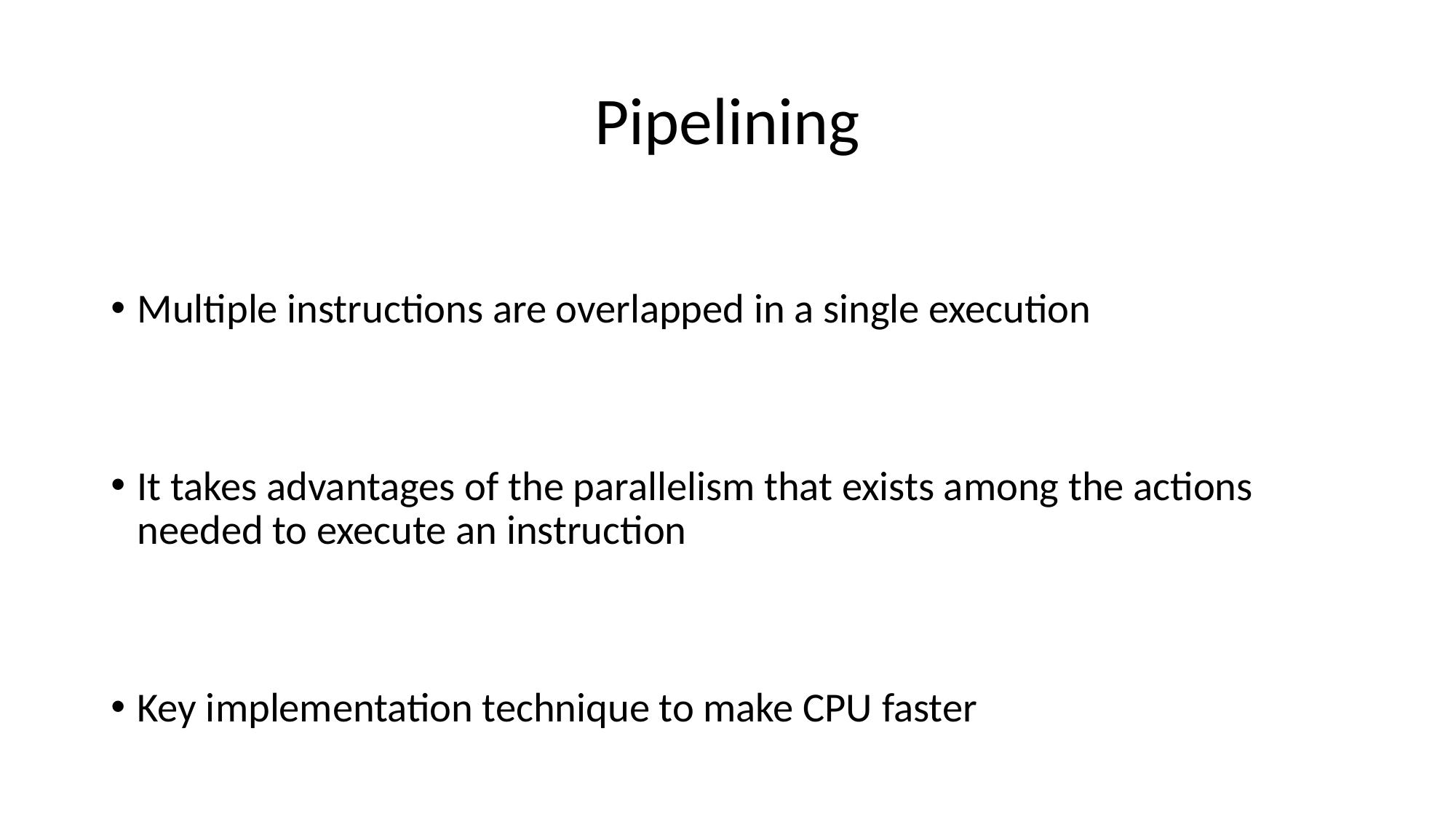

# Pipelining

Multiple instructions are overlapped in a single execution

It takes advantages of the parallelism that exists among the actions needed to execute an instruction

Key implementation technique to make CPU faster